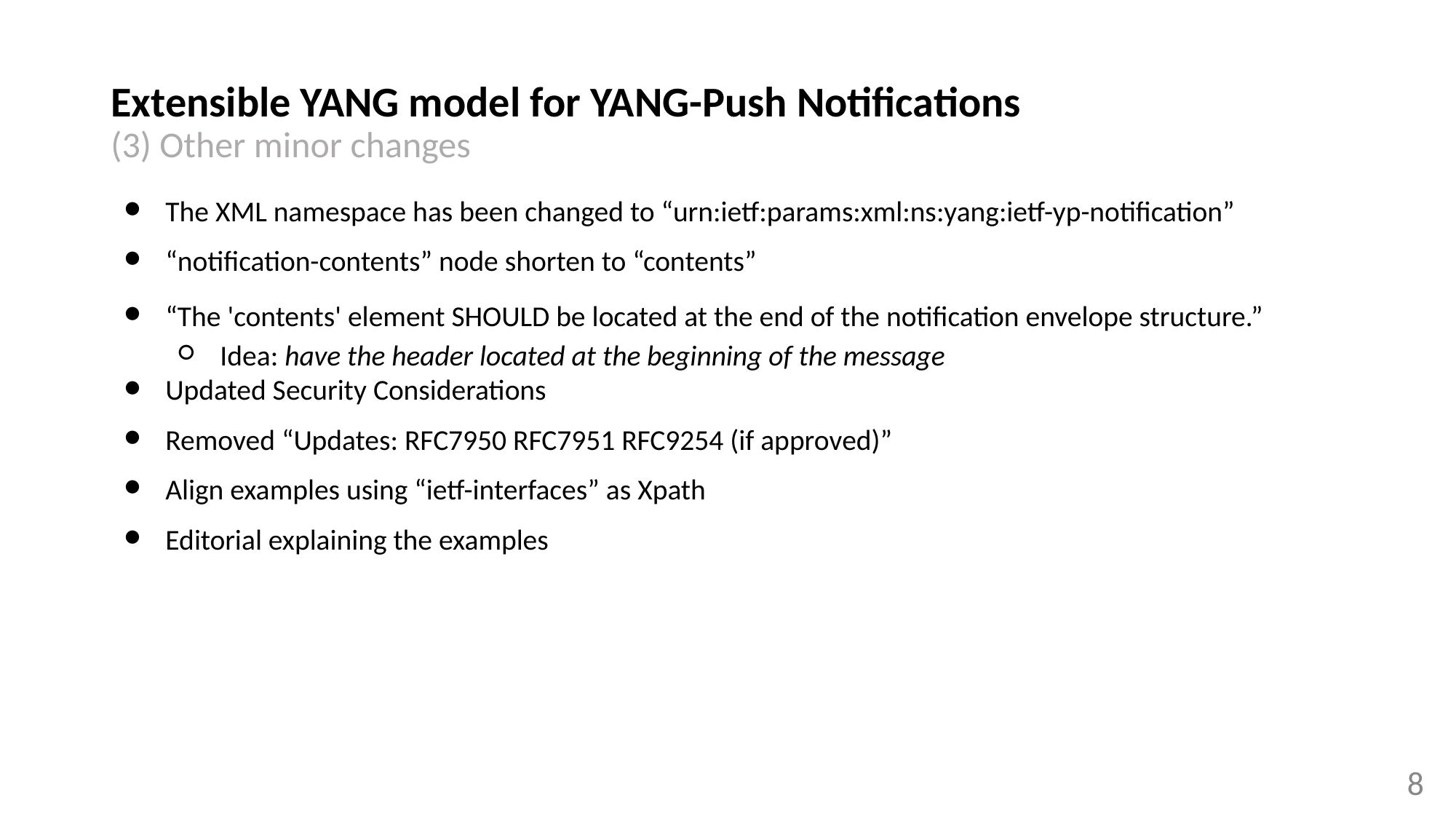

# Extensible YANG model for YANG-Push Notifications (3) Other minor changes
The XML namespace has been changed to “urn:ietf:params:xml:ns:yang:ietf-yp-notification”
“notification-contents” node shorten to “contents”
“The 'contents' element SHOULD be located at the end of the notification envelope structure.”
Idea: have the header located at the beginning of the message
Updated Security Considerations
Removed “Updates: RFC7950 RFC7951 RFC9254 (if approved)”
Align examples using “ietf-interfaces” as Xpath
Editorial explaining the examples

8